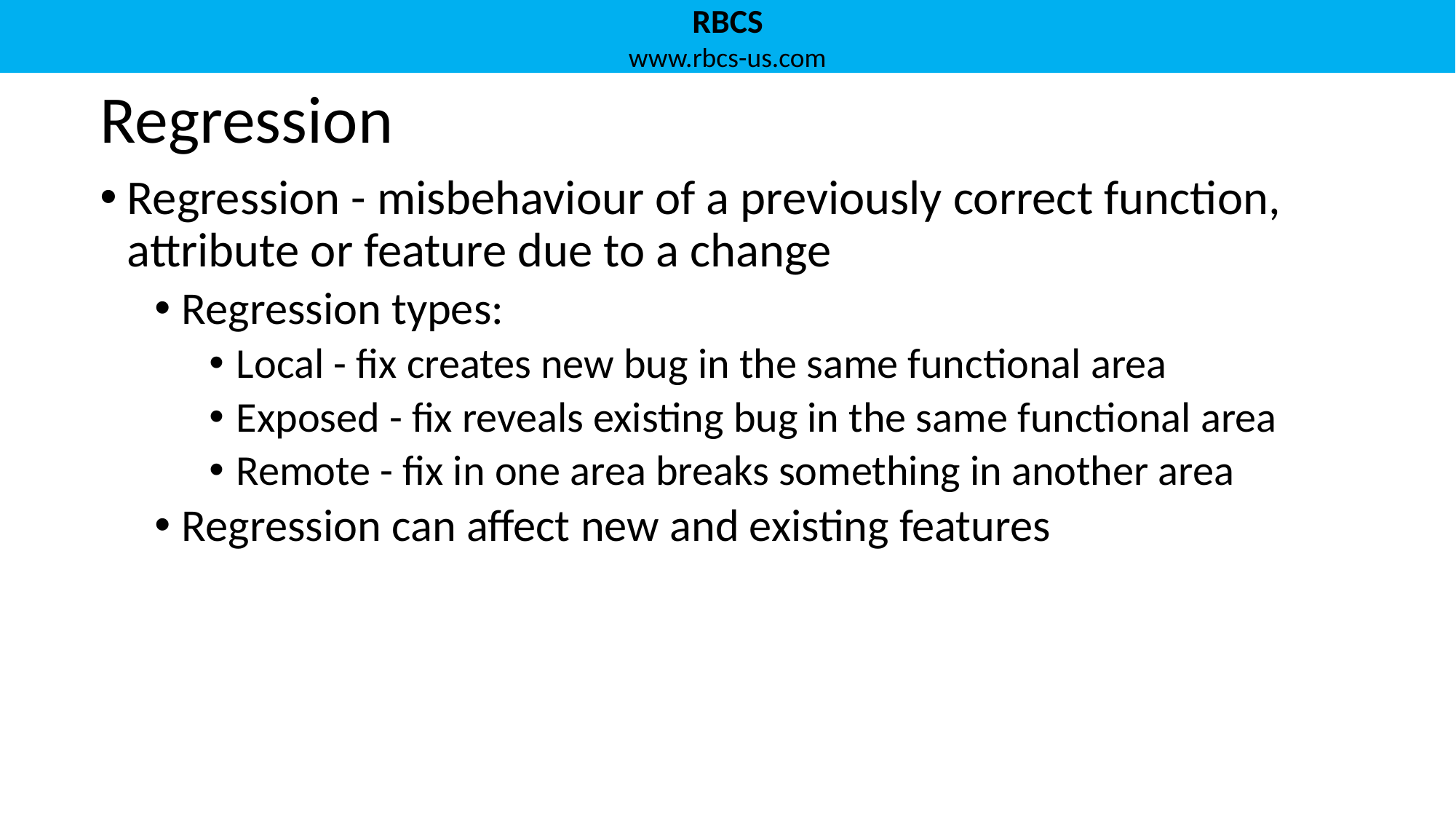

# Regression
Regression - misbehaviour of a previously correct function, attribute or feature due to a change
Regression types:
Local - fix creates new bug in the same functional area
Exposed - fix reveals existing bug in the same functional area
Remote - fix in one area breaks something in another area
Regression can affect new and existing features